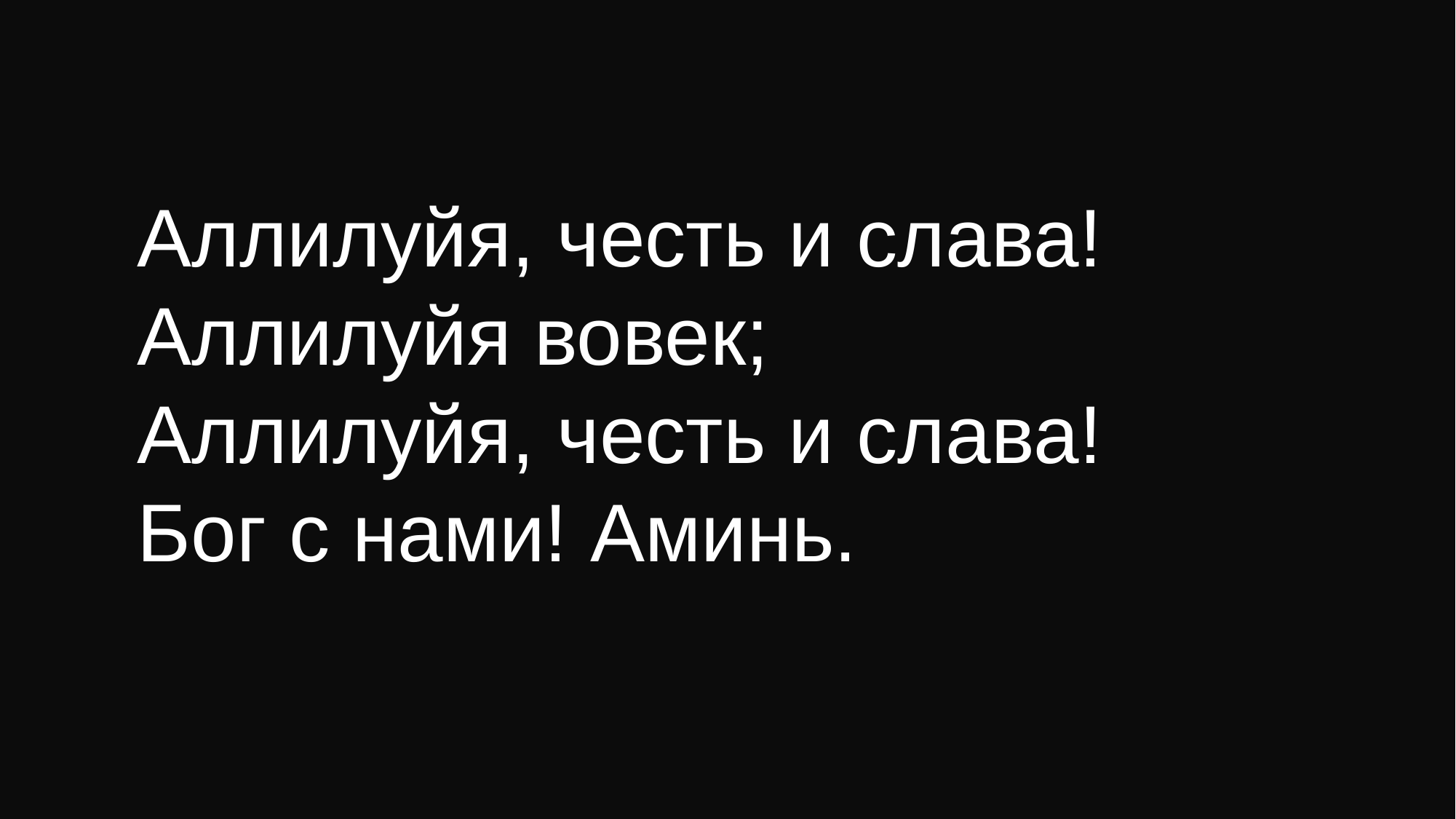

Аллилуйя, честь и слава!
Аллилуйя вовек;
Аллилуйя, честь и слава!
Бог с нами! Аминь.